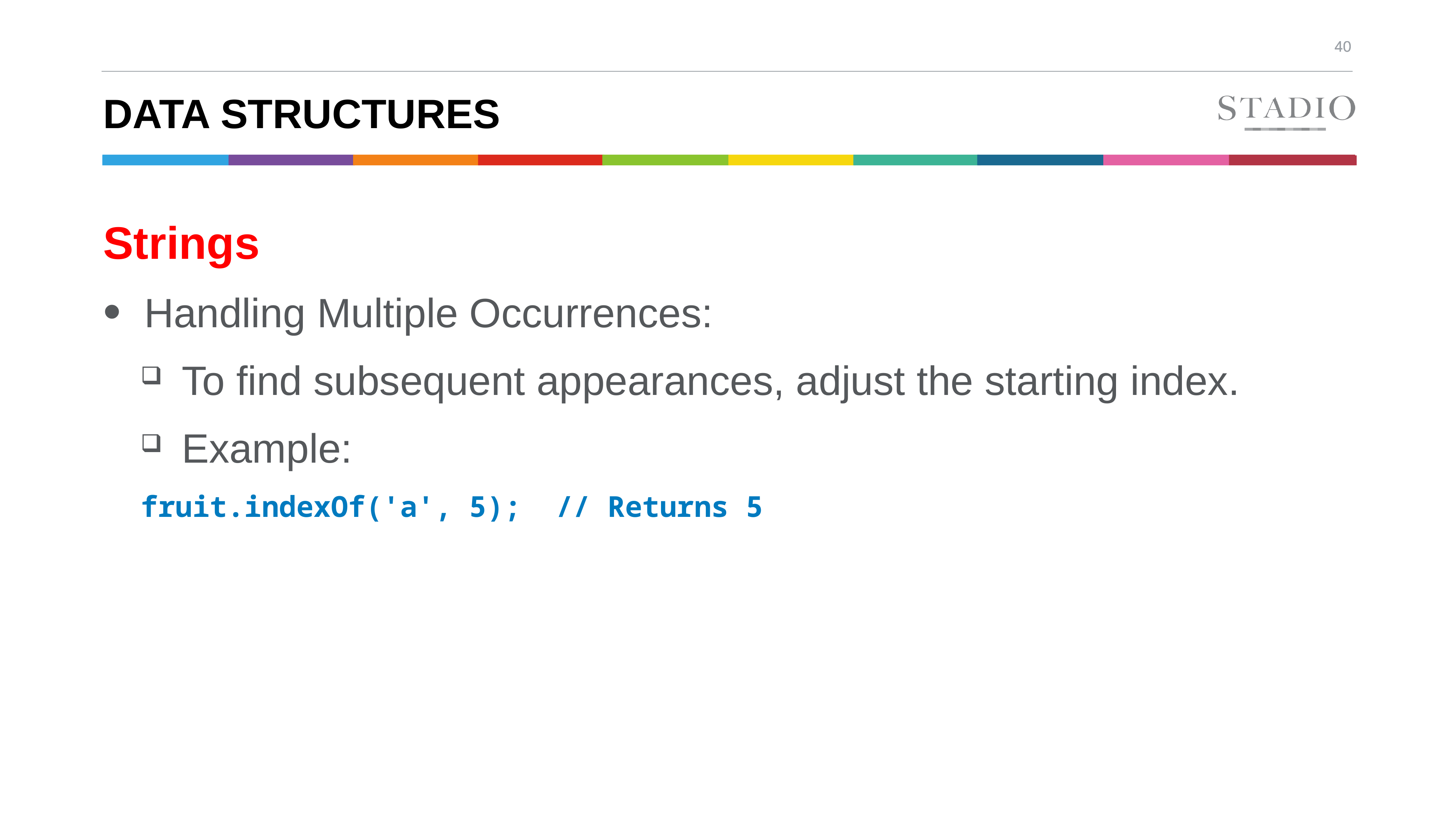

# Data structures

Strings
Handling Multiple Occurrences:
To find subsequent appearances, adjust the starting index.
Example:
fruit.indexOf('a', 5);  // Returns 5